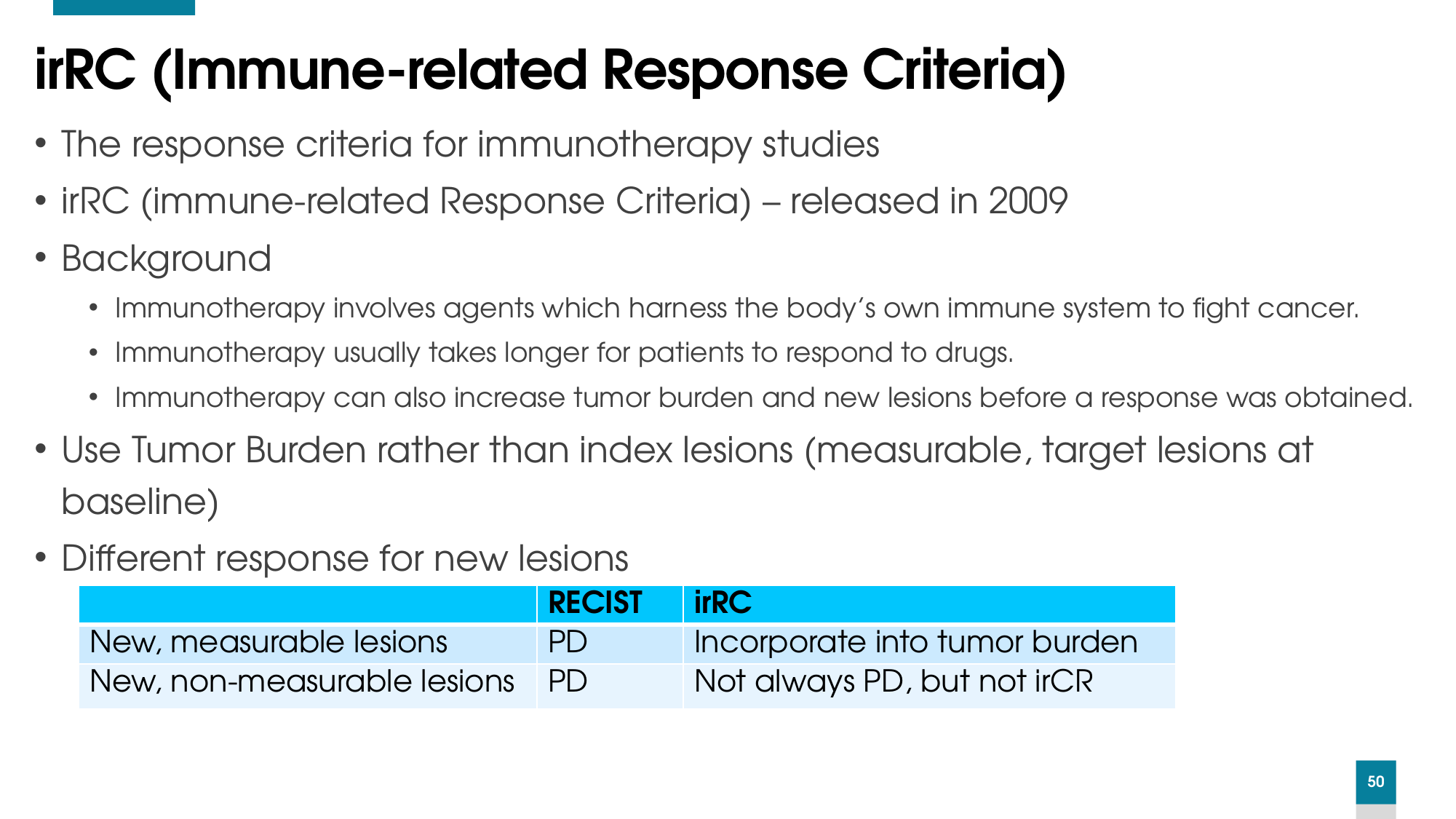

# irRC (Immune-related Response Criteria)
The response criteria for immunotherapy studies
irRC (immune-related Response Criteria) – released in 2009
Background
Immunotherapy involves agents which harness the body’s own immune system to fight cancer.
Immunotherapy usually takes longer for patients to respond to drugs.
Immunotherapy can also increase tumor burden and new lesions before a response was obtained.
Use Tumor Burden rather than index lesions (measurable, target lesions at baseline)
Different response for new lesions

|  | RECIST | irRC |
| --- | --- | --- |
| New, measurable lesions | PD | Incorporate into tumor burden |
| New, non-measurable lesions | PD | Not always PD, but not irCR |